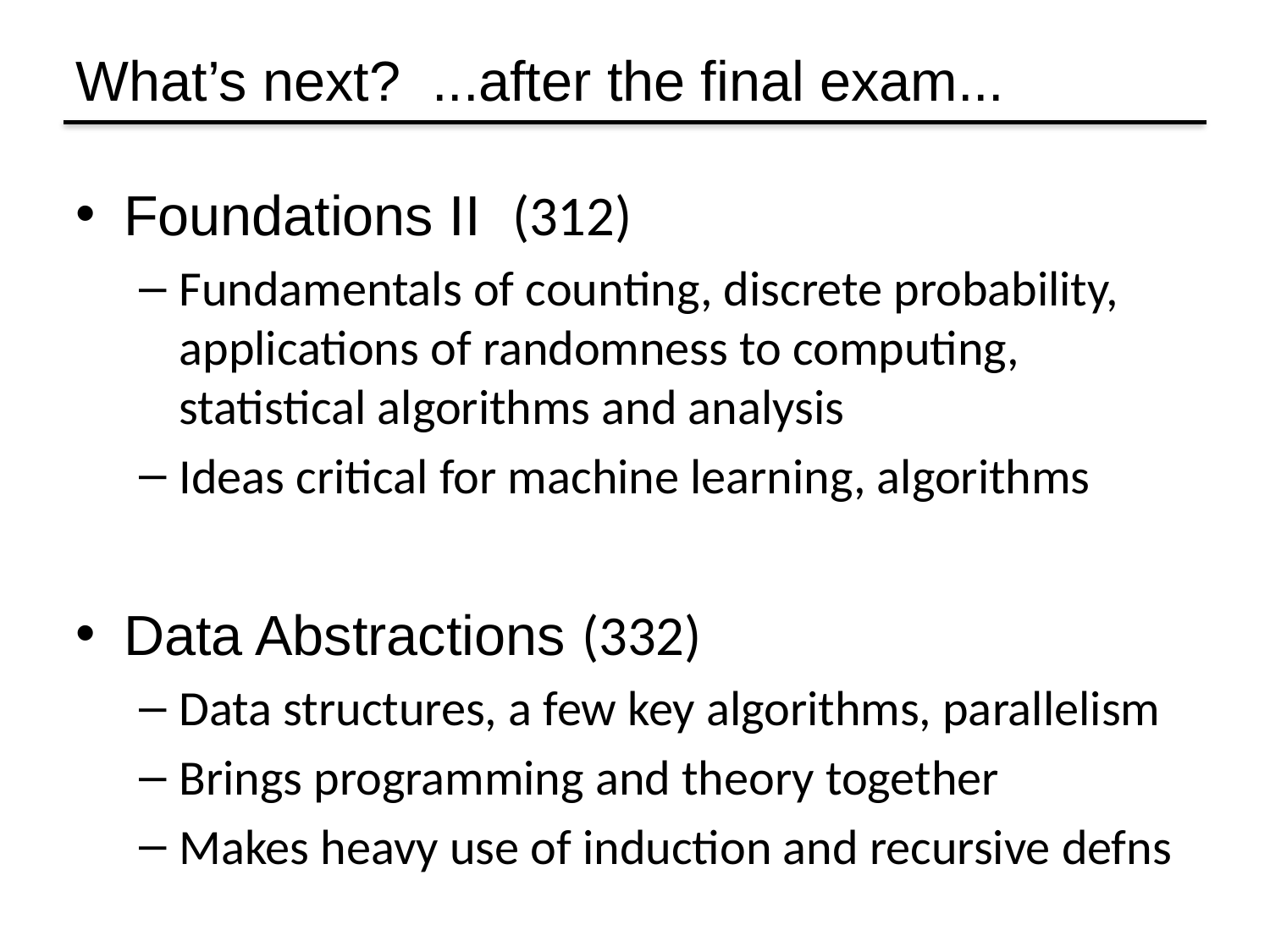

# What’s next?  ...after the final exam...
Foundations II  (312)
Fundamentals of counting, discrete probability, applications of randomness to computing, statistical algorithms and analysis
Ideas critical for machine learning, algorithms

Data Abstractions (332)
Data structures, a few key algorithms, parallelism
Brings programming and theory together
Makes heavy use of induction and recursive defns